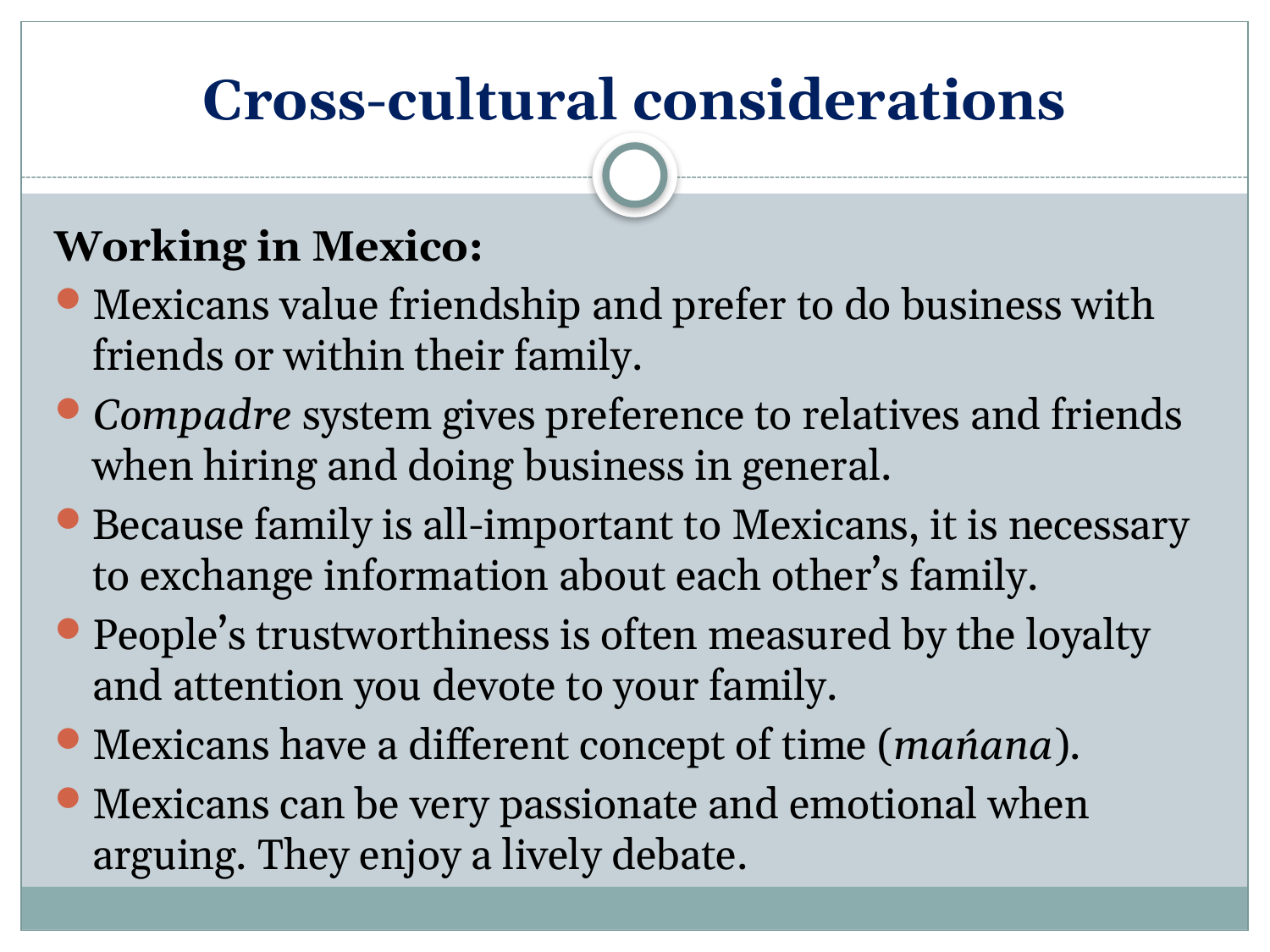

# Cross-cultural considerations
Working in Mexico:
Mexicans value friendship and prefer to do business with friends or within their family.
Compadre system gives preference to relatives and friends when hiring and doing business in general.
Because family is all-important to Mexicans, it is necessary to exchange information about each other’s family.
People’s trustworthiness is often measured by the loyalty and attention you devote to your family.
Mexicans have a different concept of time (mańana).
Mexicans can be very passionate and emotional when arguing. They enjoy a lively debate.